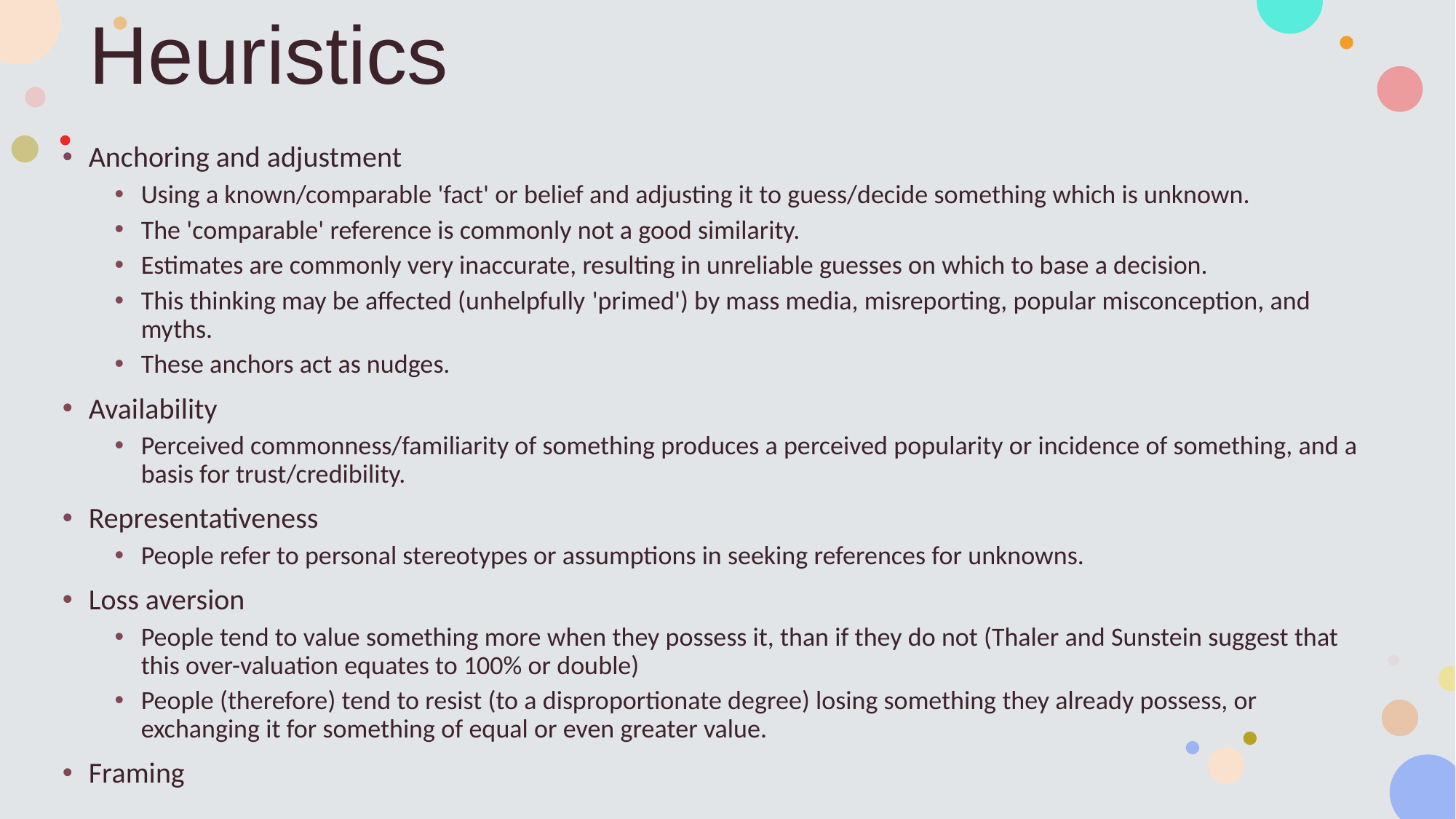

# Heuristics
Anchoring and adjustment
Using a known/comparable 'fact' or belief and adjusting it to guess/decide something which is unknown.
The 'comparable' reference is commonly not a good similarity.
Estimates are commonly very inaccurate, resulting in unreliable guesses on which to base a decision.
This thinking may be affected (unhelpfully 'primed') by mass media, misreporting, popular misconception, and myths.
These anchors act as nudges.
Availability
Perceived commonness/familiarity of something produces a perceived popularity or incidence of something, and a basis for trust/credibility.
Representativeness
People refer to personal stereotypes or assumptions in seeking references for unknowns.
Loss aversion
People tend to value something more when they possess it, than if they do not (Thaler and Sunstein suggest that this over-valuation equates to 100% or double)
People (therefore) tend to resist (to a disproportionate degree) losing something they already possess, or exchanging it for something of equal or even greater value.
Framing